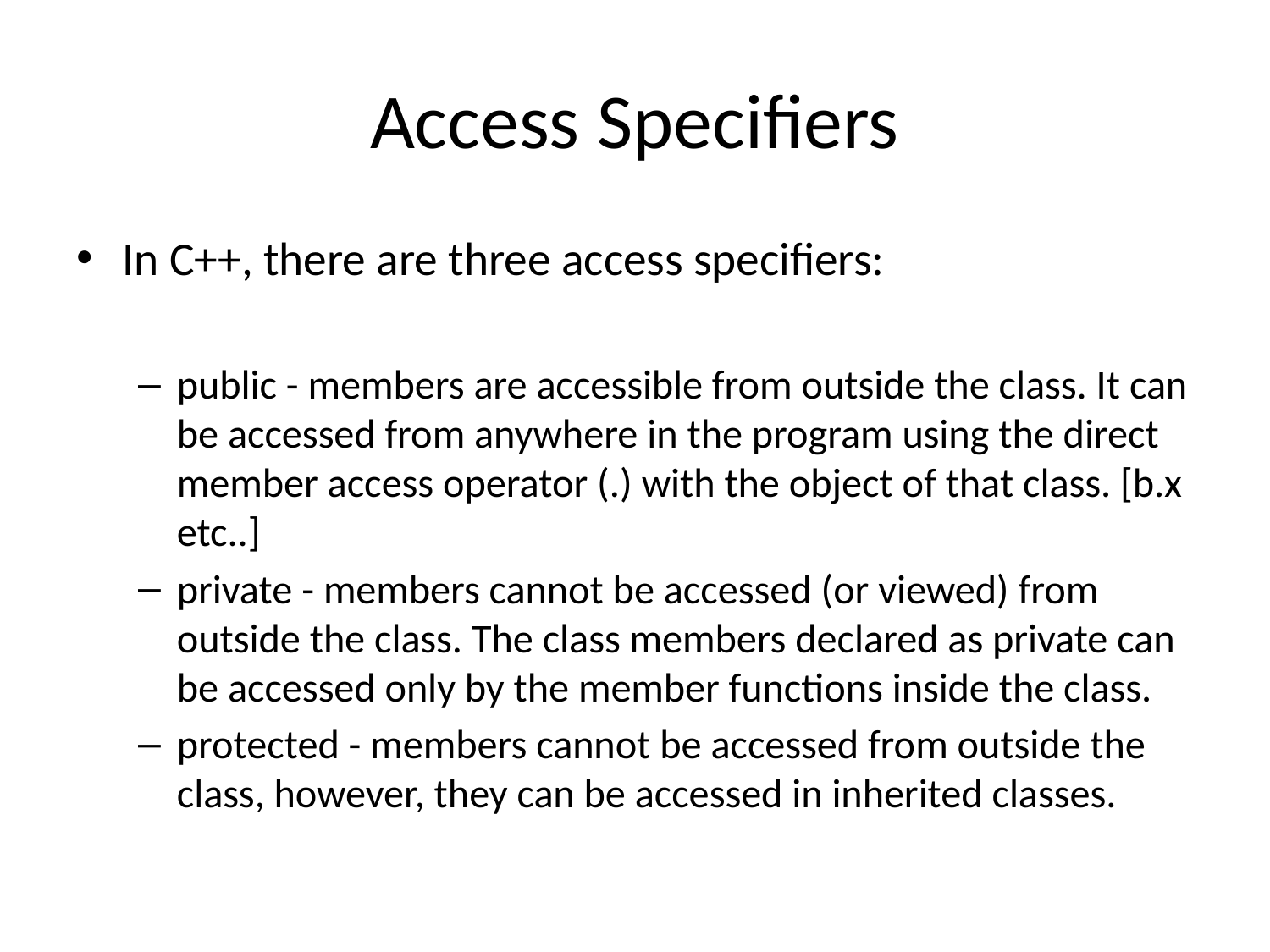

# Access Specifiers
In C++, there are three access specifiers:

public - members are accessible from outside the class. It can be accessed from anywhere in the program using the direct member access operator (.) with the object of that class. [b.x etc..]
private - members cannot be accessed (or viewed) from outside the class. The class members declared as private can be accessed only by the member functions inside the class.
protected - members cannot be accessed from outside the class, however, they can be accessed in inherited classes.